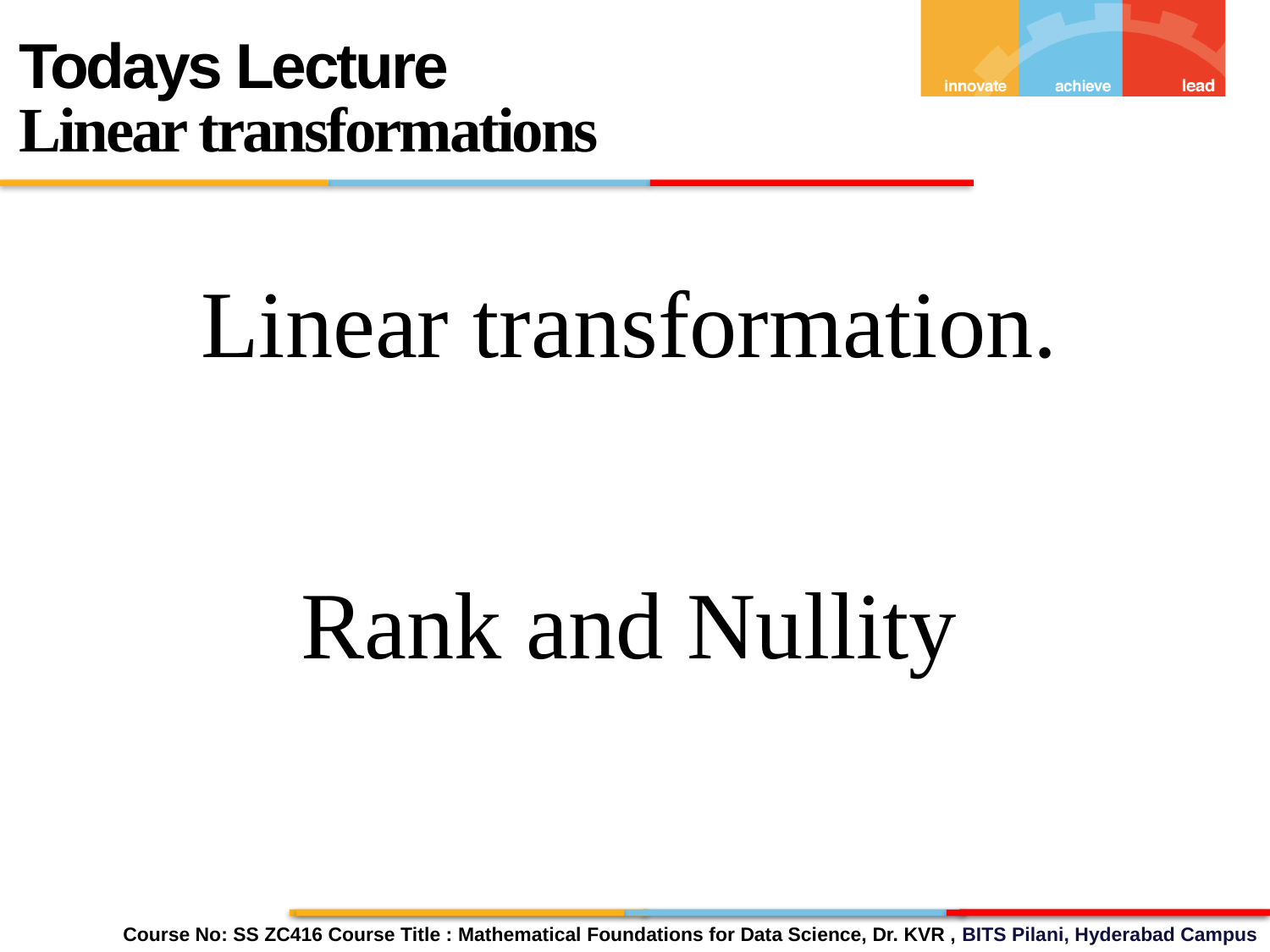

Todays Lecture
Linear transformations

Linear transformation.

Rank and Nullity